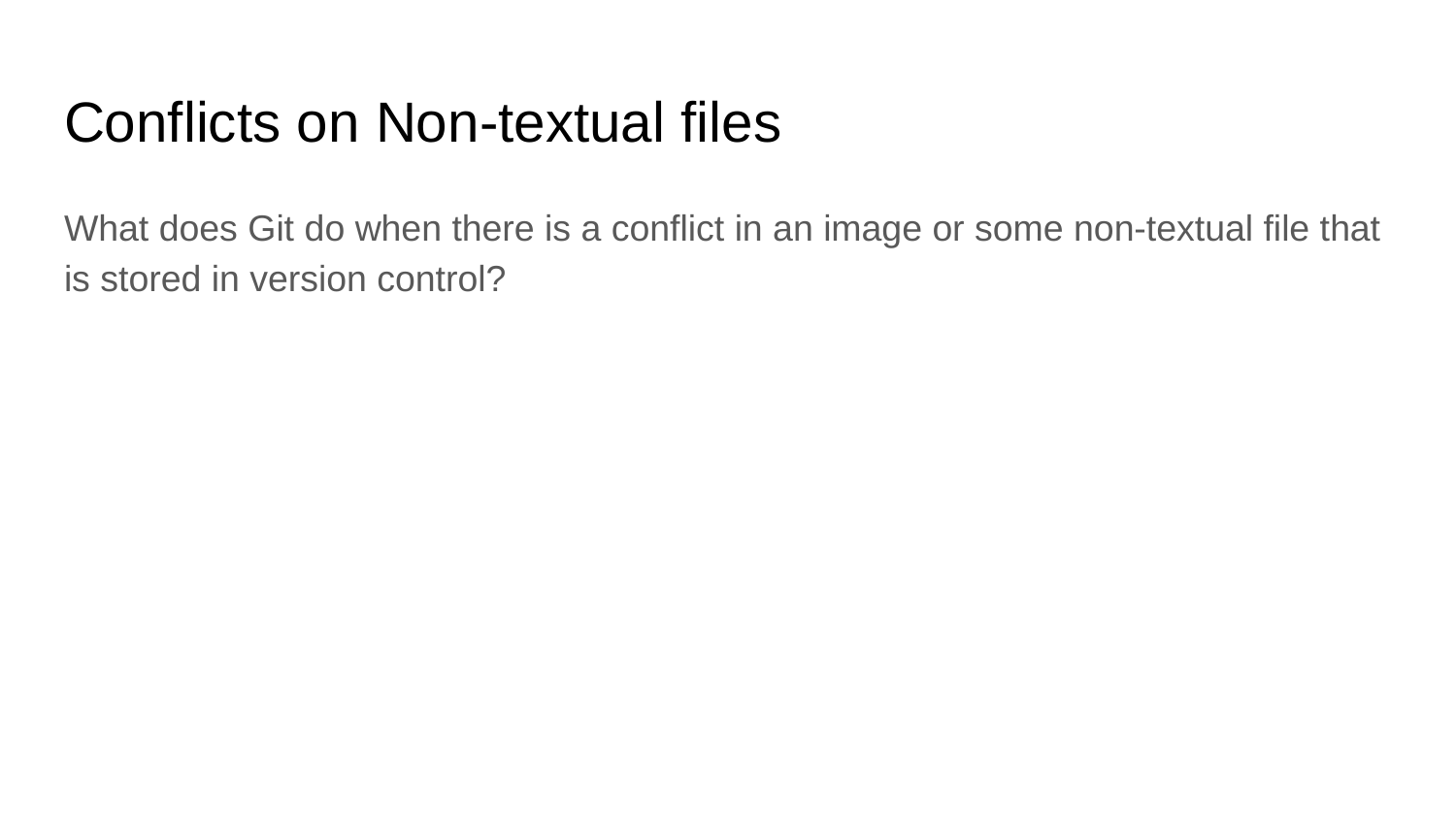

# Conflicts on Non-textual files
What does Git do when there is a conflict in an image or some non-textual file that is stored in version control?